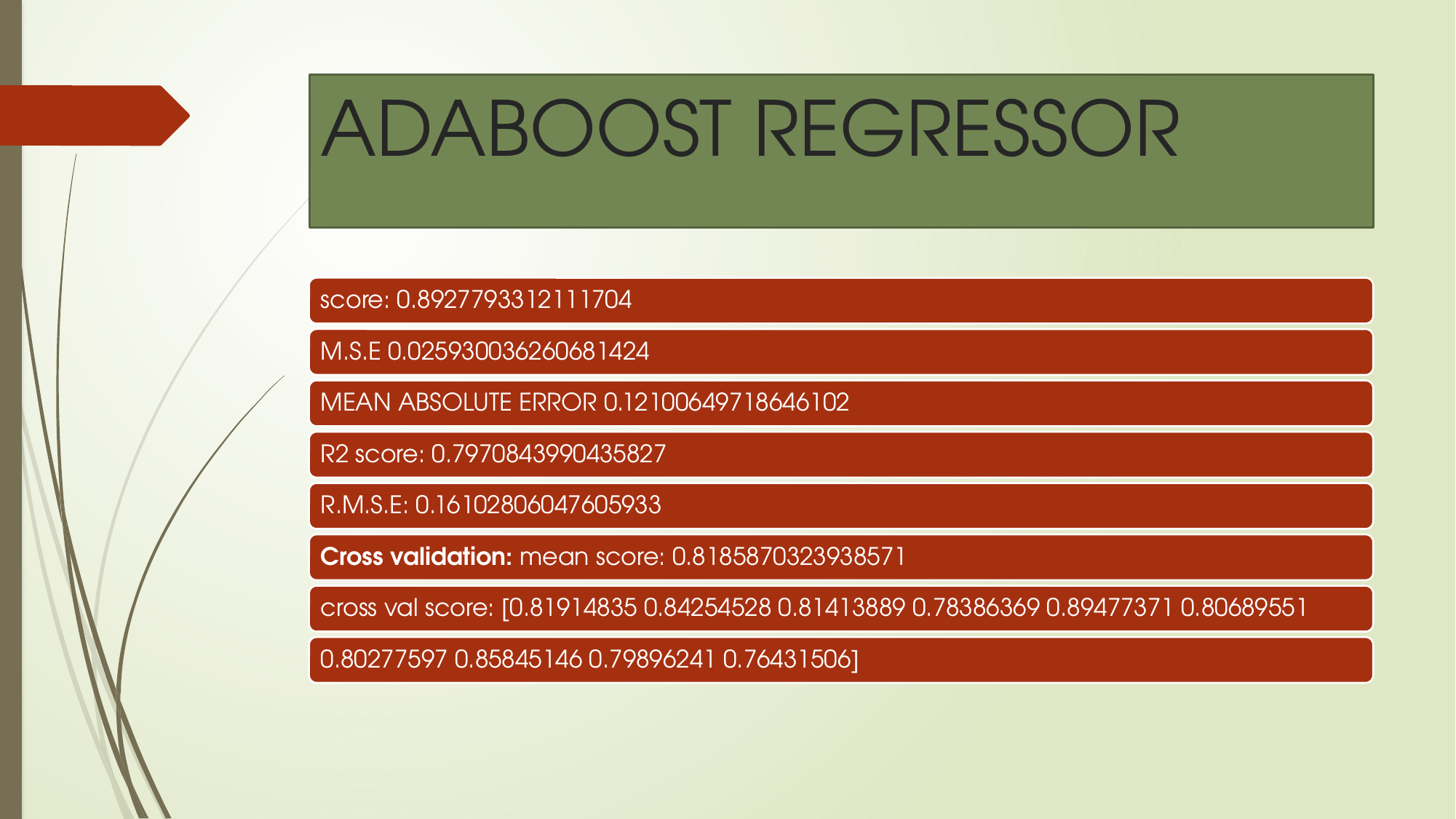

# ADABOOST REGRESSOR
score: 0.8927793312111704
M.S.E 0.025930036260681424
MEAN ABSOLUTE ERROR 0.12100649718646102
R2 score: 0.7970843990435827
R.M.S.E: 0.16102806047605933
Cross validation: mean score: 0.8185870323938571
cross val score: [0.81914835 0.84254528 0.81413889 0.78386369 0.89477371 0.80689551
0.80277597 0.85845146 0.79896241 0.76431506]